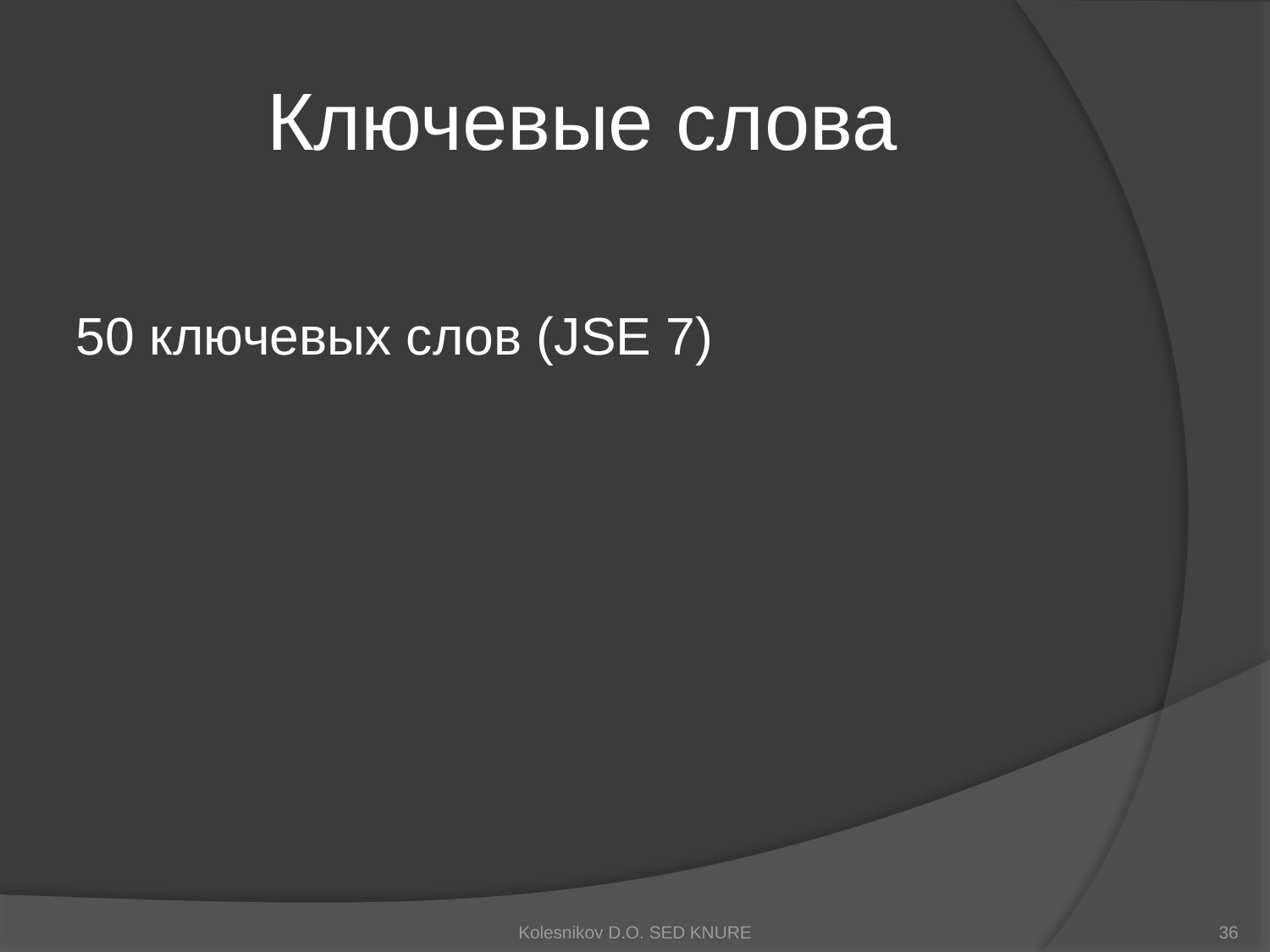

# Ключевые слова

50 ключевых слов (JSE 7)
Kolesnikov D.O. SED KNURE
36